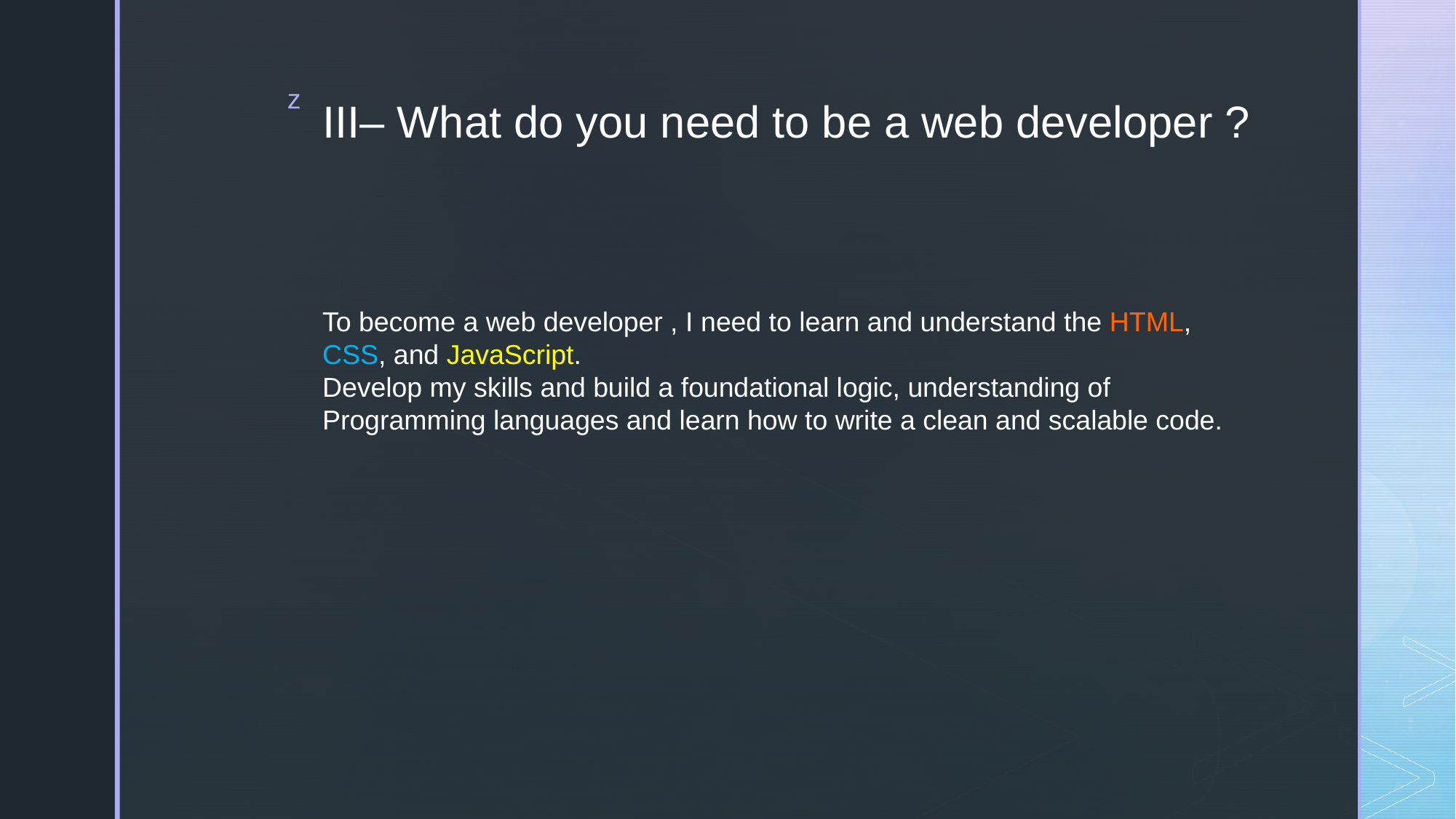

# III– What do you need to be a web developer ?
To become a web developer , I need to learn and understand the HTML, CSS, and JavaScript.
Develop my skills and build a foundational logic, understanding of
Programming languages and learn how to write a clean and scalable code.